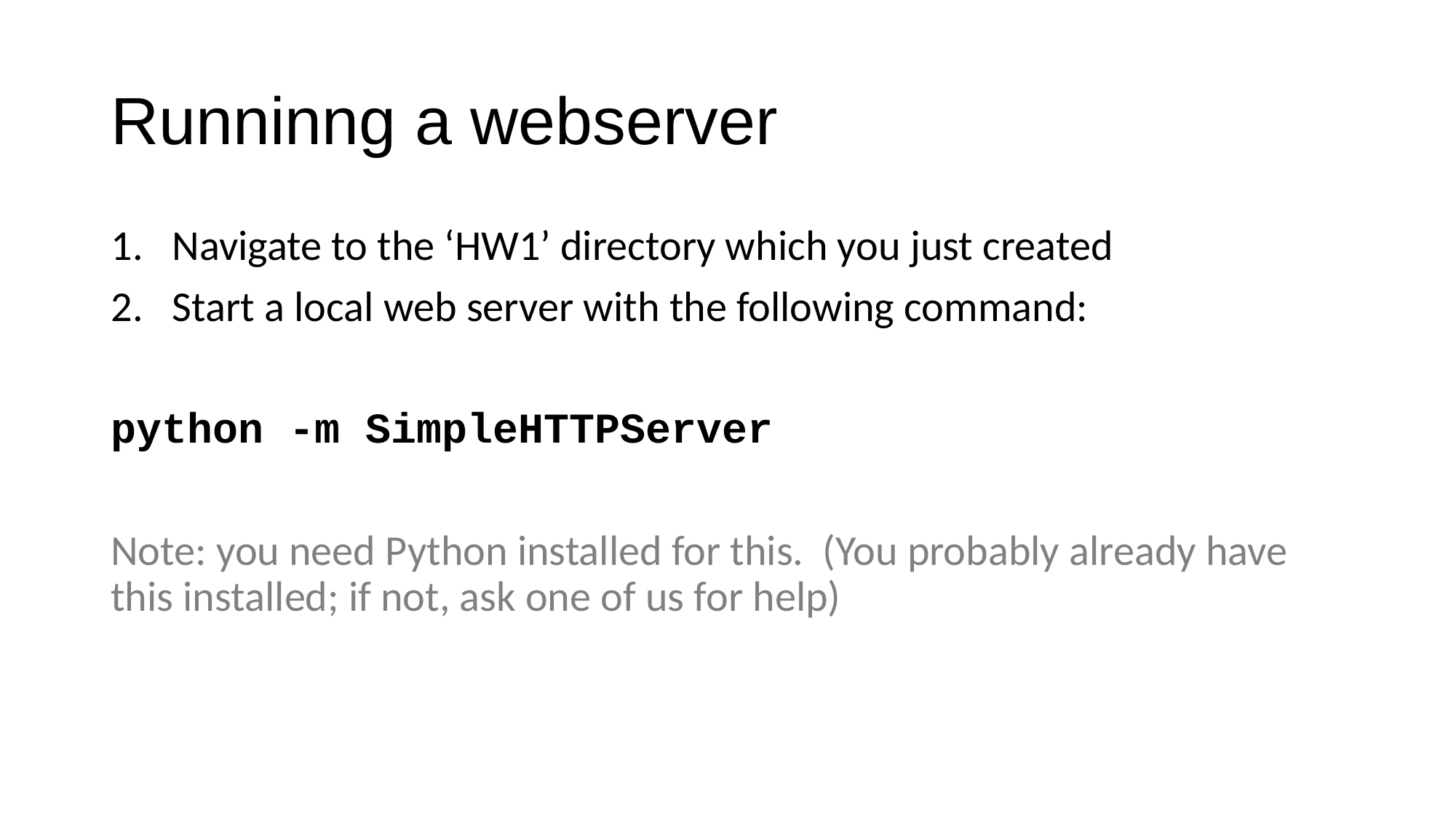

# Runninng a webserver
Navigate to the ‘HW1’ directory which you just created
Start a local web server with the following command:

python -m SimpleHTTPServer

Note: you need Python installed for this.  (You probably already have this installed; if not, ask one of us for help)